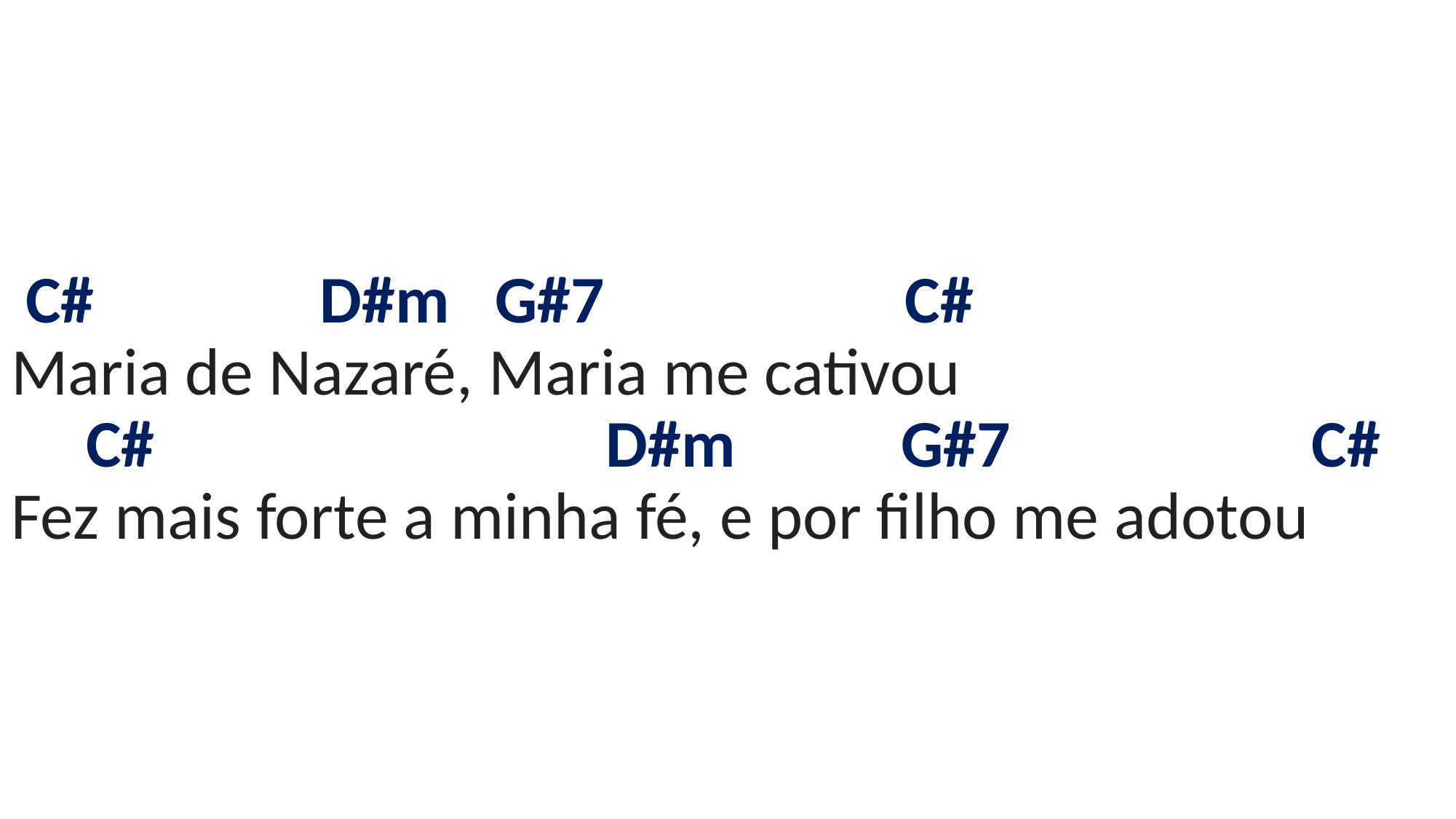

# C#               D#m   G#7                    C# Maria de Nazaré, Maria me cativou C#                              D#m           G#7                    C# Fez mais forte a minha fé, e por filho me adotou